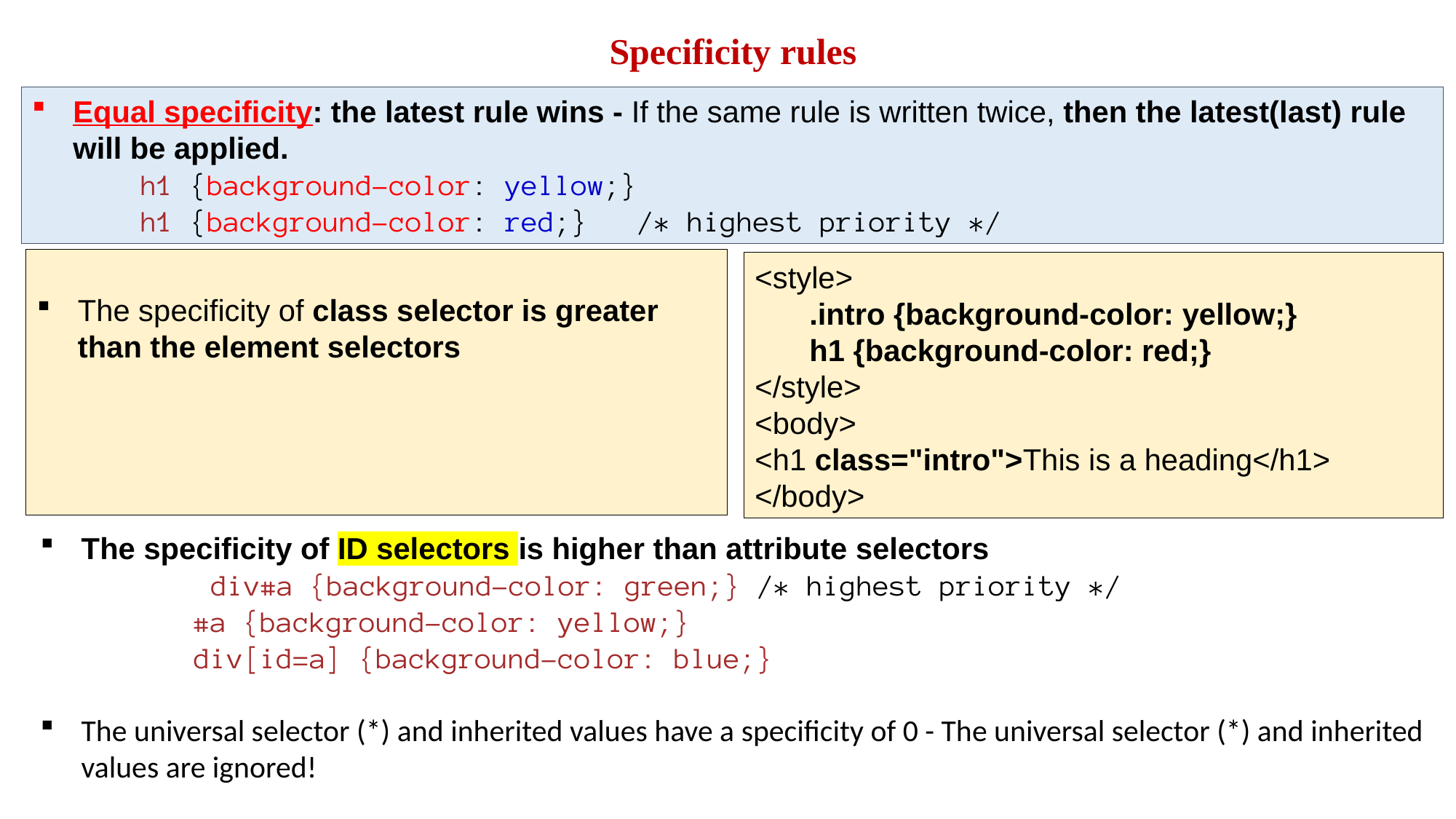

Specificity rules
Equal specificity: the latest rule wins - If the same rule is written twice, then the latest(last) rule will be applied.
h1 {background-color: yellow;}
h1 {background-color: red;}   /* highest priority */

The specificity of class selector is greater than the element selectors

<style>
.intro {background-color: yellow;}
h1 {background-color: red;}
</style>
<body>
<h1 class="intro">This is a heading</h1>
</body>
The specificity of ID selectors is higher than attribute selectors
          div#a {background-color: green;} /* highest priority */
      #a {background-color: yellow;}
      div[id=a] {background-color: blue;}

The universal selector (*) and inherited values have a specificity of 0 - The universal selector (*) and inherited values are ignored!